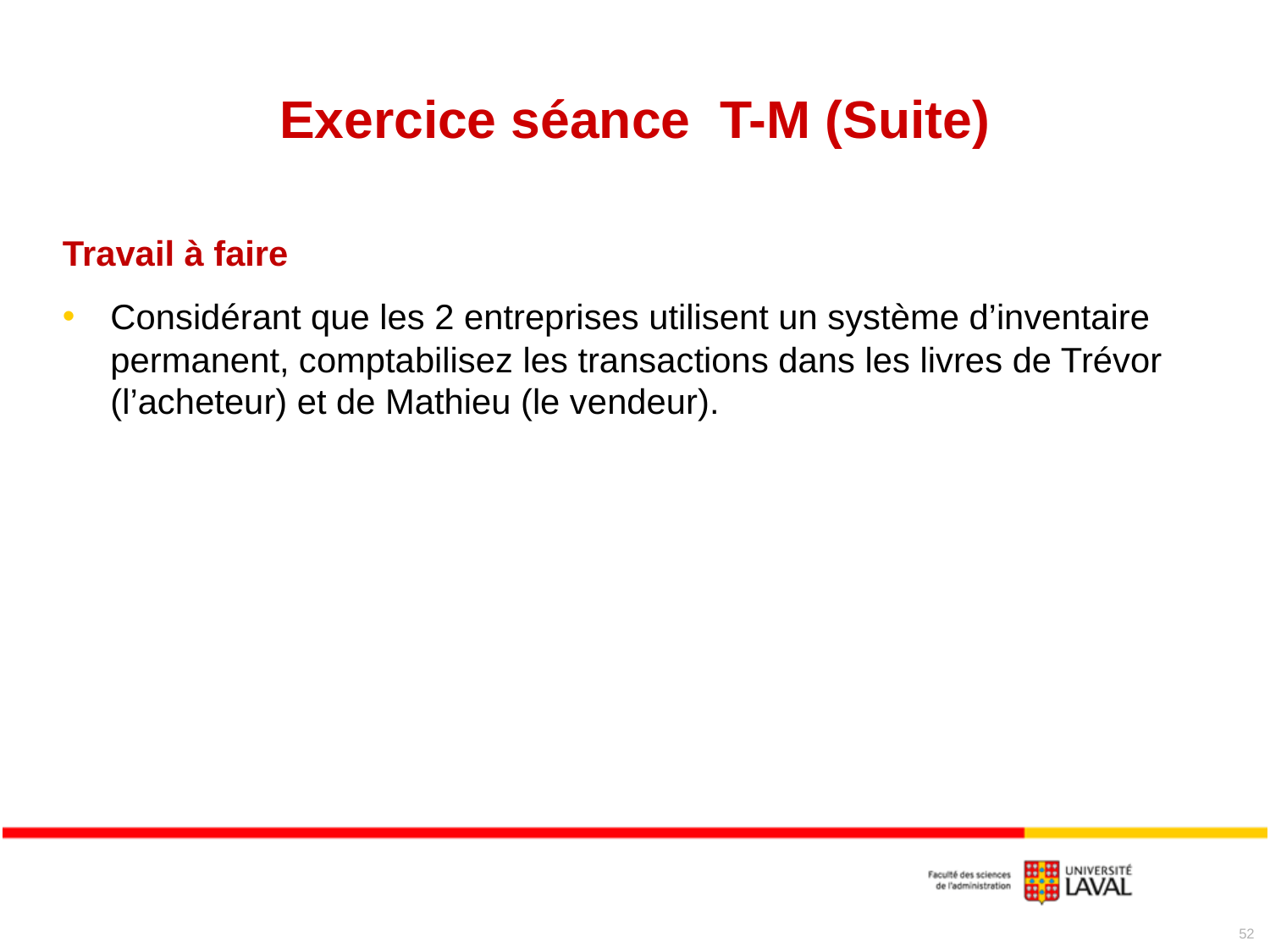

Exercice séance  T-M (Suite)

Travail à faire
Considérant que les 2 entreprises utilisent un système d’inventaire permanent, comptabilisez les transactions dans les livres de Trévor (l’acheteur) et de Mathieu (le vendeur).

52